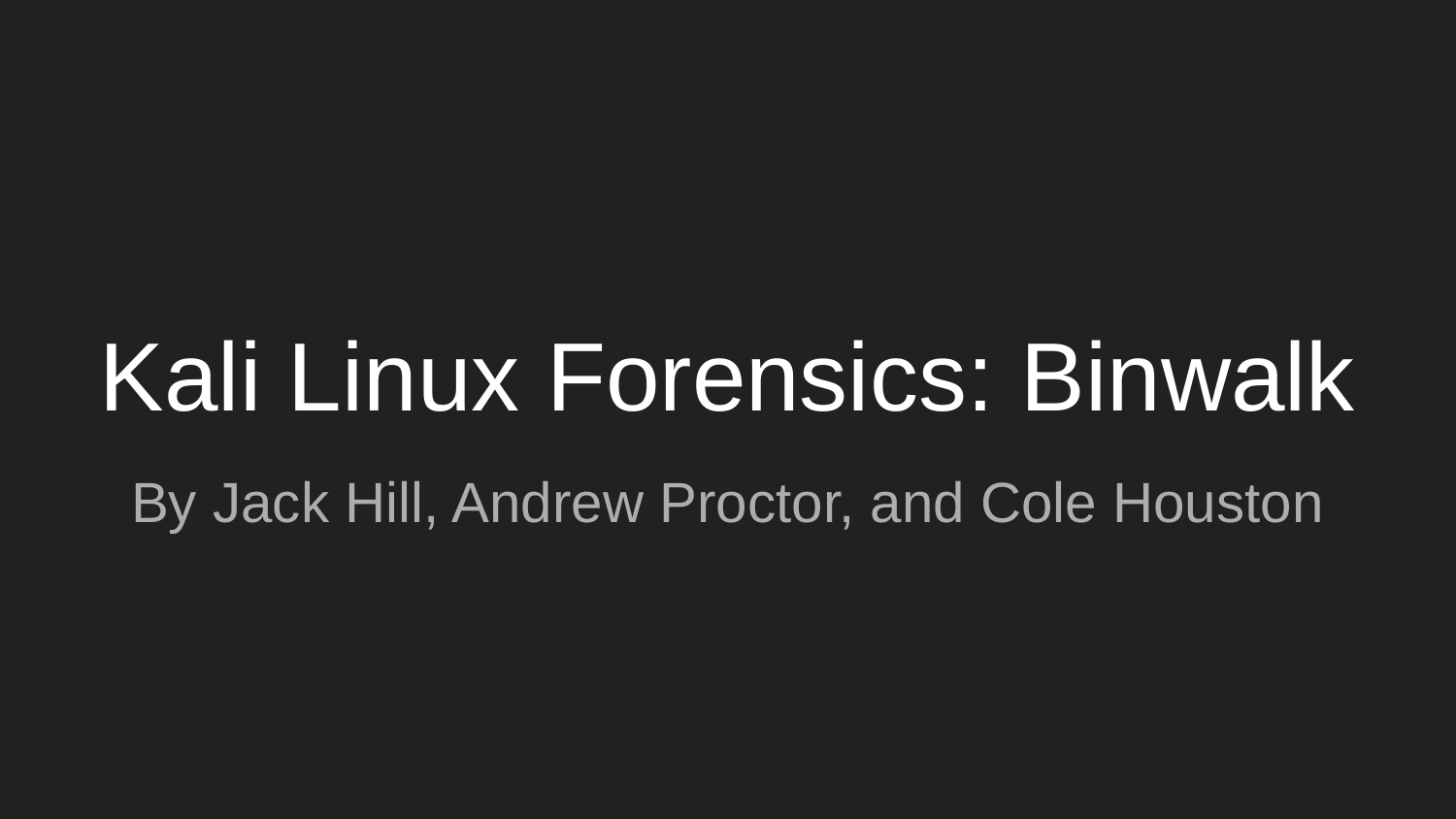

# Kali Linux Forensics: Binwalk
By Jack Hill, Andrew Proctor, and Cole Houston